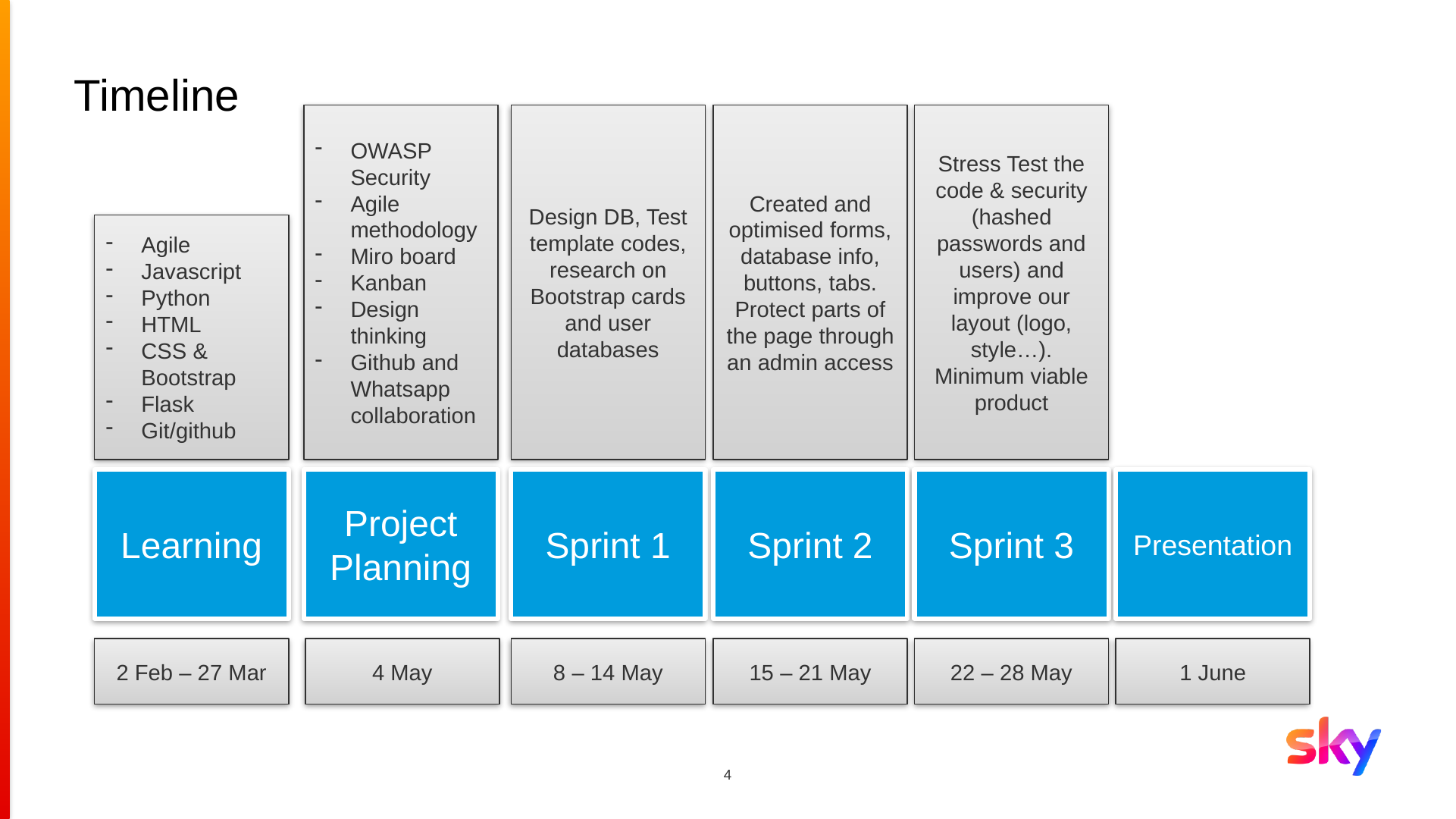

# Timeline
OWASP Security
Agile methodology
Miro board
Kanban
Design thinking
Github and Whatsapp collaboration
Design DB, Test template codes, research on Bootstrap cards and user databases
Created and optimised forms, database info, buttons, tabs. Protect parts of the page through an admin access
Stress Test the code & security (hashed passwords and users) and improve our layout (logo, style…).
Minimum viable product
Agile
Javascript
Python
HTML
CSS & Bootstrap
Flask
Git/github
Presentation
Learning
Project Planning
Sprint 1
Sprint 2
Sprint 3
2 Feb – 27 Mar
4 May
8 – 14 May
15 – 21 May
22 – 28 May
1 June